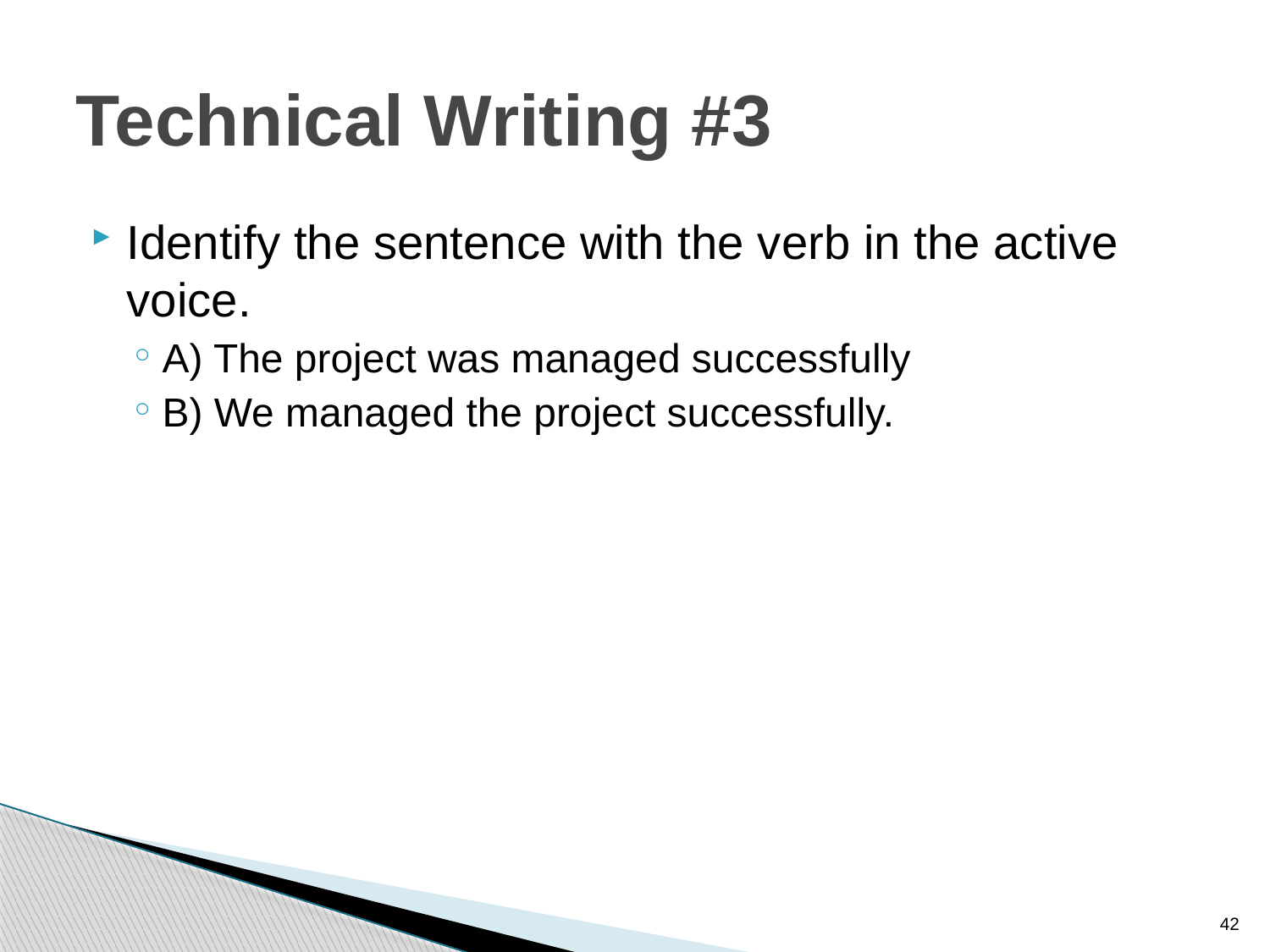

# Technical Writing #3
Identify the sentence with the verb in the active voice.
A) The project was managed successfully
B) We managed the project successfully.
42